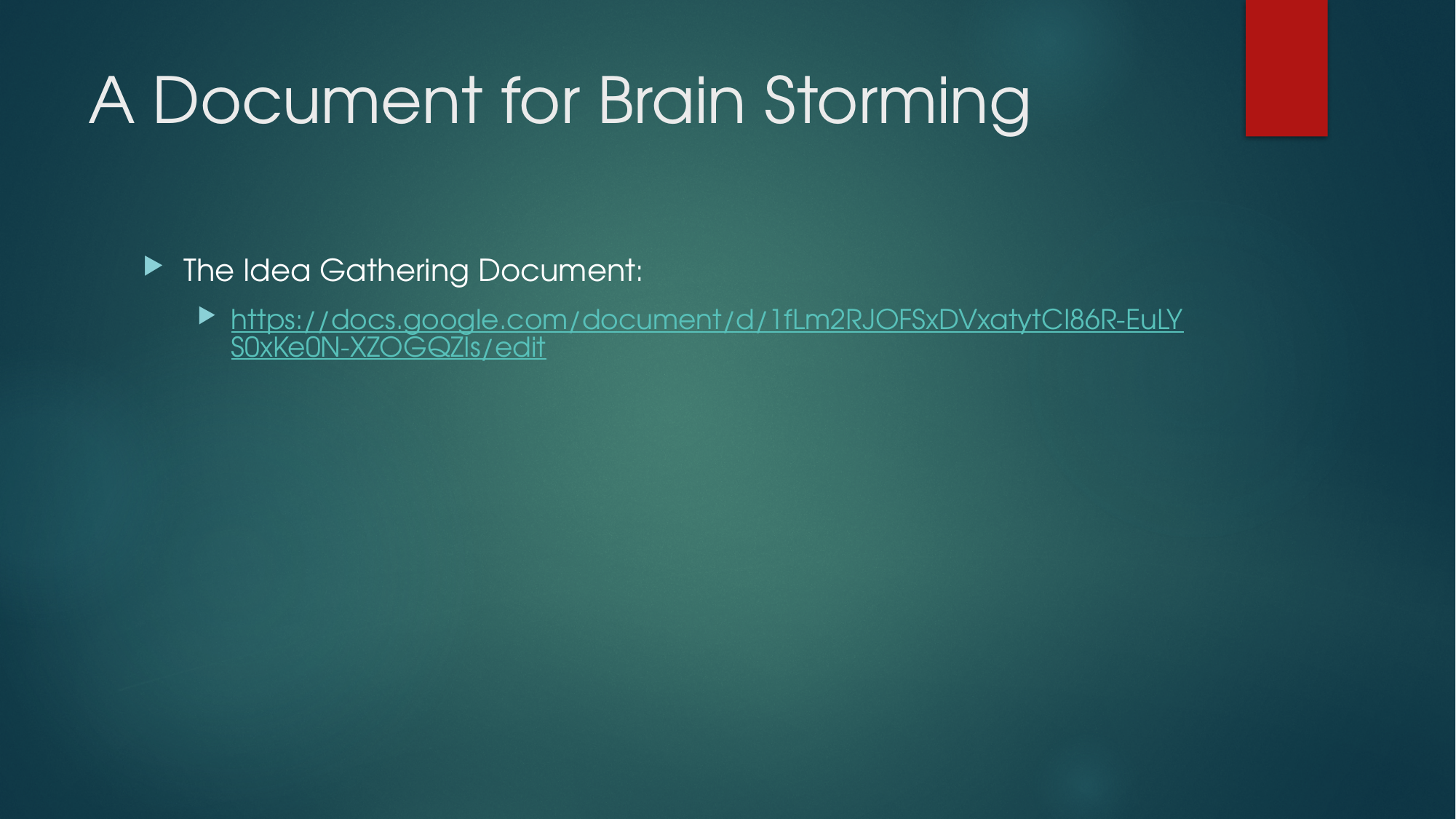

# A Document for Brain Storming
The Idea Gathering Document:
https://docs.google.com/document/d/1fLm2RJOFSxDVxatytCI86R-EuLYS0xKe0N-XZOGQZIs/edit